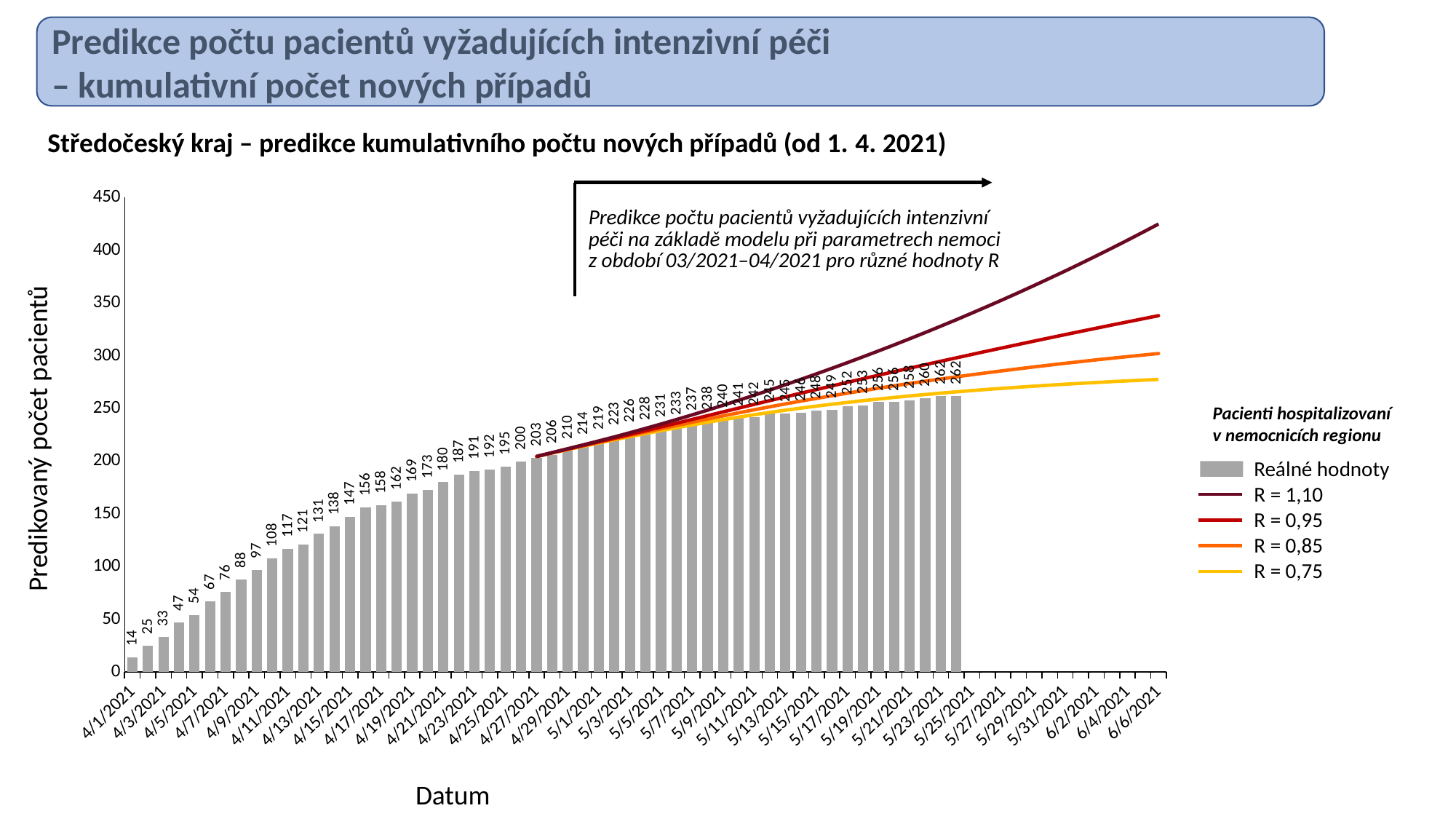

Predikce počtu pacientů vyžadujících intenzivní péči
– kumulativní počet nových případů
Středočeský kraj – predikce kumulativního počtu nových případů (od 1. 4. 2021)

### Chart

| Category |  |  |  |  |  |
|---|---|---|---|---|---|
| 44287 | 14.0 | None | None | None | None |
| 44288 | 25.0 | None | None | None | None |
| 44289 | 33.0 | None | None | None | None |
| 44290 | 47.0 | None | None | None | None |
| 44291 | 54.0 | None | None | None | None |
| 44292 | 67.0 | None | None | None | None |
| 44293 | 76.0 | None | None | None | None |
| 44294 | 88.0 | None | None | None | None |
| 44295 | 97.0 | None | None | None | None |
| 44296 | 108.0 | None | None | None | None |
| 44297 | 117.0 | None | None | None | None |
| 44298 | 121.0 | None | None | None | None |
| 44299 | 131.0 | None | None | None | None |
| 44300 | 138.0 | None | None | None | None |
| 44301 | 147.0 | None | None | None | None |
| 44302 | 156.0 | None | None | None | None |
| 44303 | 158.0 | None | None | None | None |
| 44304 | 162.0 | None | None | None | None |
| 44305 | 169.0 | None | None | None | None |
| 44306 | 173.0 | None | None | None | None |
| 44307 | 180.0 | None | None | None | None |
| 44308 | 187.0 | None | None | None | None |
| 44309 | 191.0 | None | None | None | None |
| 44310 | 192.0 | None | None | None | None |
| 44311 | 195.0 | None | None | None | None |
| 44312 | 200.0 | None | None | None | None |
| 44313 | 203.0 | 204.4173938326651 | 204.4596688686734 | 204.50162363925736 | 204.56471592784578 |
| 44314 | 206.0 | 207.7628468244239 | 207.8853378611205 | 208.00739589107346 | 208.1910197047993 |
| 44315 | 210.0 | 211.03406411880778 | 211.26989772283645 | 211.5052034804236 | 211.85901917948098 |
| 44316 | 214.0 | 214.20523878414593 | 214.58371312273243 | 214.9615687985558 | 215.5294059934856 |
| 44317 | 219.0 | 217.28850231597323 | 217.84446160175474 | 218.40163369727964 | 219.24295240118002 |
| 44318 | 223.0 | 220.3218604095502 | 221.09490797516196 | 221.8748838950809 | 223.0625170729415 |
| 44319 | 226.0 | 223.2949059072479 | 224.3304641801505 | 225.38451564146146 | 227.0058391172371 |
| 44320 | 228.0 | 226.1916511906457 | 227.53881077387447 | 228.92316234120196 | 231.07603021896202 |
| 44321 | 231.0 | 229.01360601225545 | 230.71694713031815 | 232.48354207751257 | 235.259948828733 |
| 44322 | 233.0 | 231.75626990116146 | 233.8578448386956 | 236.0565789992479 | 239.54846115262535 |
| 44323 | 237.0 | 234.40838252560673 | 236.9489677203892 | 239.63117253376913 | 243.93635422639196 |
| 44324 | 238.0 | 236.97239916695418 | 239.99272712491816 | 243.212430053016 | 248.43860348542518 |
| 44325 | 240.0 | 239.444858554279 | 242.98475363701587 | 246.79613197323826 | 253.05640896499597 |
| 44326 | 241.0 | 241.82346953943195 | 245.9201109349761 | 250.37565238087632 | 257.7838332102312 |
| 44327 | 242.0 | 244.10344943776025 | 248.79032447706527 | 253.940795249828 | 262.6097160990417 |
| 44328 | 245.0 | 246.28405488548285 | 251.590749813221 | 257.4839093474673 | 267.5259659371527 |
| 44329 | 245.0 | 248.36444702327464 | 254.3184970633228 | 261.00044048623704 | 272.5315670466766 |
| 44330 | 246.0 | 250.34798907027454 | 256.97450998548686 | 264.49089467977234 | 277.6311388338431 |
| 44331 | 248.0 | 252.2406292258075 | 259.5622806627284 | 267.95827117679806 | 282.83067659396363 |
| 44332 | 249.0 | 254.04941661915598 | 262.08642752024844 | 271.40526601874535 | 288.13318645187303 |
| 44333 | 252.0 | 255.77546062029228 | 264.5460967242796 | 274.82826484628754 | 293.5353994289564 |
| 44334 | 253.0 | 257.4204998504678 | 266.94049072298657 | 278.2246827570179 | 299.03520642631895 |
| 44335 | 256.0 | 258.99002725540834 | 269.2722997158114 | 281.5963079080162 | 304.6368583894664 |
| 44336 | 256.0 | 260.48670443453545 | 271.5429641629767 | 284.9426186366571 | 310.3431307149465 |
| 44337 | 258.0 | 261.9119767319427 | 273.75162800416643 | 288.26190613752186 | 316.1539204729172 |
| 44338 | 260.0 | 263.27001603134386 | 275.9008990754819 | 291.55480432541094 | 322.0709239820894 |
| 44339 | 262.0 | 264.5654684595262 | 277.9938122659291 | 294.82308642174 | 328.09641592127457 |
| 44340 | 262.0 | 265.8014965155514 | 280.0319460910083 | 298.06660726910303 | 334.2319937427791 |
| 44341 | 0.0 | 266.9801323685793 | 282.01576585482815 | 301.28437442295143 | 340.47906373945034 |
| 44342 | 0.0 | 268.1046519300752 | 283.94733738210965 | 304.47786188545257 | 346.8411310790667 |
| 44343 | 0.0 | 269.1775463100096 | 285.82785021235395 | 307.64658138332095 | 353.3195867793219 |
| 44344 | 0.0 | 270.20124141243485 | 287.65871625829766 | 310.79057330273275 | 359.91586009547007 |
| 44345 | 0.0 | 271.17807097682646 | 289.4410955782816 | 313.91030878891354 | 366.63164527250865 |
| 44346 | 0.0 | 272.1105697068598 | 291.17666315808236 | 317.00539066332794 | 373.46924218750144 |
| 44347 | 0.0 | 273.00094494881887 | 292.8665527611899 | 320.0764487504215 | 380.43089428261396 |
| 44348 | 0.0 | 273.85122492867964 | 294.5123874235712 | 323.12373158457063 | 387.5189076007896 |
| 44349 | 0.0 | 274.6636931374977 | 296.1152622150423 | 326.1474321674015 | 394.73559867357733 |
| 44350 | 0.0 | 275.4399957489047 | 297.6764758638427 | 329.1477172193565 | 402.0830286430778 |
| 44351 | 0.0 | 276.1821816009269 | 299.19729137677945 | 332.12475486524977 | 409.5634541012872 |
| 44352 | 0.0 | 276.8917300070318 | 300.6786863942233 | 335.07897434777243 | 417.17921343064637 |
| 44353 | 0.0 | 277.5705696683719 | 302.121821382129 | 338.01028638237113 | 424.93267585644895 |
|  | None | None | None | None | None |
|  | None | None | None | None | None |
|  | None | None | None | None | None |
|  | None | None | None | None | None |
|  | None | None | None | None | None |
|  | None | None | None | None | None |
|  | None | None | None | None | None |
|  | None | None | None | None | None |
|  | None | None | None | None | None |
|  | None | None | None | None | None |
|  | None | None | None | None | None |
|  | None | None | None | None | None |
|  | None | None | None | None | None |
|  | None | None | None | None | None |
|  | None | None | None | None | None |
|  | None | None | None | None | None |
|  | None | None | None | None | None |
|  | None | None | None | None | None |
|  | None | None | None | None | None |
|  | None | None | None | None | None |
|  | None | None | None | None | None |
|  | None | None | None | None | None |
|  | None | None | None | None | None |
|  | None | None | None | None | None |
|  | None | None | None | None | None |
|  | None | None | None | None | None |
|  | None | None | None | None | None |
|  | None | None | None | None | None |
|  | None | None | None | None | None |
|  | None | None | None | None | None |
|  | None | None | None | None | None |
|  | None | None | None | None | None |
|  | None | None | None | None | None |
|  | None | None | None | None | None |
|  | None | None | None | None | None |
|  | None | None | None | None | None |
|  | None | None | None | None | None |
|  | None | None | None | None | None |
|  | None | None | None | None | None |
|  | None | None | None | None | None |
|  | None | None | None | None | None |
|  | None | None | None | None | None |
|  | None | None | None | None | None |
|  | None | None | None | None | None |
|  | None | None | None | None | None |
|  | None | None | None | None | None |
|  | None | None | None | None | None |
|  | None | None | None | None | None |
|  | None | None | None | None | None |
|  | None | None | None | None | None |
|  | None | None | None | None | None |
|  | None | None | None | None | None |
|  | None | None | None | None | None |
|  | None | None | None | None | None |
|  | None | None | None | None | None |
|  | None | None | None | None | None |
|  | None | None | None | None | None |
|  | None | None | None | None | None |
|  | None | None | None | None | None |
|  | None | None | None | None | None |
|  | None | None | None | None | None |
|  | None | None | None | None | None |
|  | None | None | None | None | None |
|  | None | None | None | None | None |
|  | None | None | None | None | None |
|  | None | None | None | None | None |
|  | None | None | None | None | None |
|  | None | None | None | None | None |
|  | None | None | None | None | None |
|  | None | None | None | None | None |
|  | None | None | None | None | None |
|  | None | None | None | None | None |
|  | None | None | None | None | None |
|  | None | None | None | None | None |
|  | None | None | None | None | None |
|  | None | None | None | None | None |
|  | None | None | None | None | None |
|  | None | None | None | None | None |
|  | None | None | None | None | None |
|  | None | None | None | None | None |
|  | None | None | None | None | None |
|  | None | None | None | None | None |
|  | None | None | None | None | None |
|  | None | None | None | None | None |
|  | None | None | None | None | None |
|  | None | None | None | None | None |
|  | None | None | None | None | None |
|  | None | None | None | None | None |
|  | None | None | None | None | None |
|  | None | None | None | None | None |
|  | None | None | None | None | None |
|  | None | None | None | None | None |
|  | None | None | None | None | None |
|  | None | None | None | None | None |
|  | None | None | None | None | None |
|  | None | None | None | None | None |
|  | None | None | None | None | None |
|  | None | None | None | None | None |
|  | None | None | None | None | None |
|  | None | None | None | None | None |
|  | None | None | None | None | None |
|  | None | None | None | None | None |
|  | None | None | None | None | None |
|  | None | None | None | None | None |
|  | None | None | None | None | None |
|  | None | None | None | None | None |
|  | None | None | None | None | None |
|  | None | None | None | None | None |
|  | None | None | None | None | None |
|  | None | None | None | None | None |
|  | None | None | None | None | None |
|  | None | None | None | None | None |
|  | None | None | None | None | None |
|  | None | None | None | None | None |
| Predikce počtu pacientů vyžadujících intenzivní péči na základě modelu při parametrech nemoci z období 03/2021–04/2021 pro různé hodnoty R |
| --- |
Pacienti hospitalizovaní v nemocnicích regionu
Predikovaný počet pacientů
Reálné hodnoty
R = 1,10
R = 0,95
R = 0,85
R = 0,75

Datum